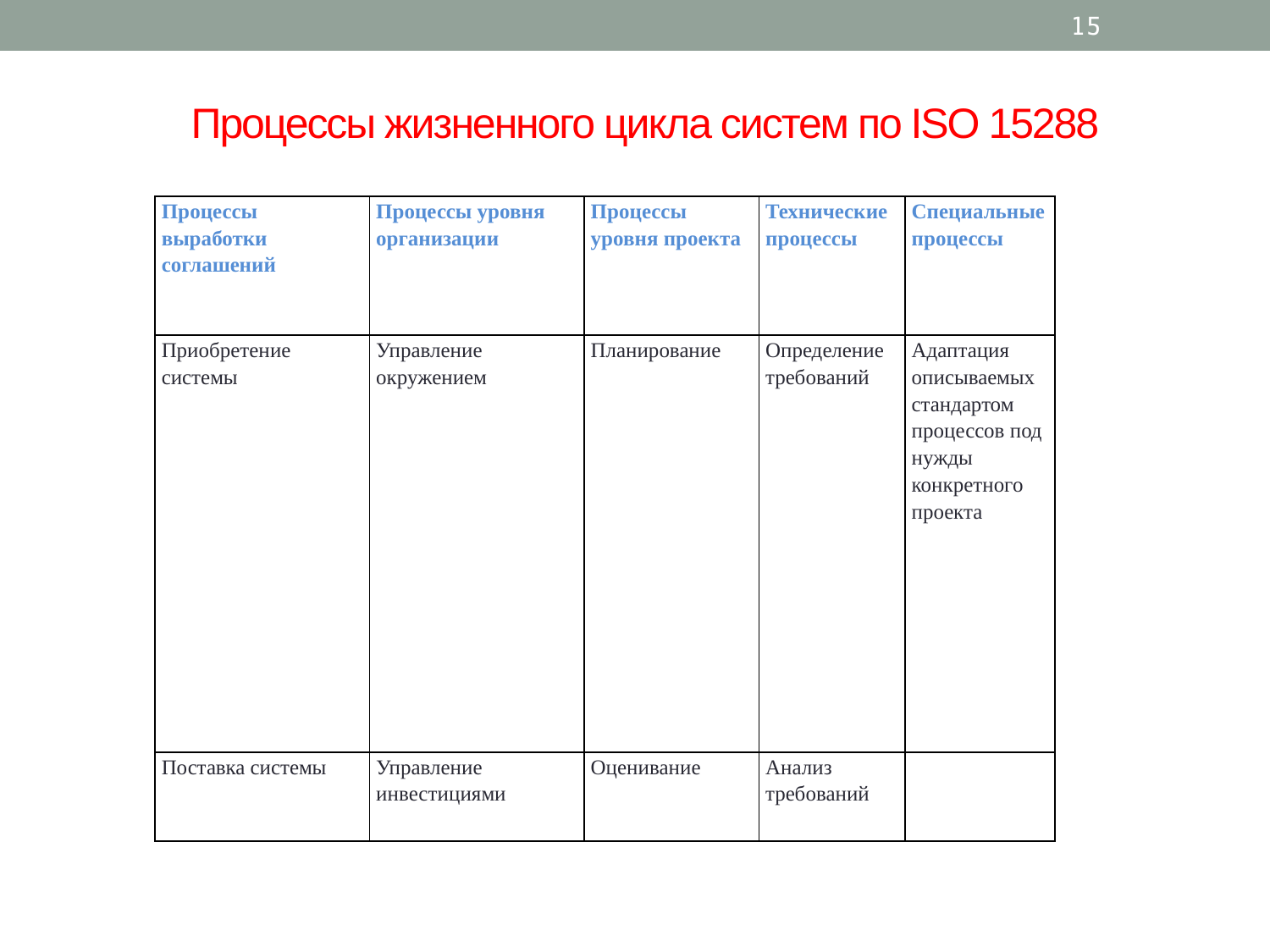

15
Процессы жизненного цикла систем по ISO 15288
| Процессы выработки соглашений | Процессы уровня организации | Процессы уровня проекта | Технические процессы | Специальные процессы |
| --- | --- | --- | --- | --- |
| Приобретение системы | Управление окружением | Планирование | Определение требований | Адаптация описываемых стандартом процессов под нужды конкретного проекта |
| Поставка системы | Управление инвестициями | Оценивание | Анализ требований |  |